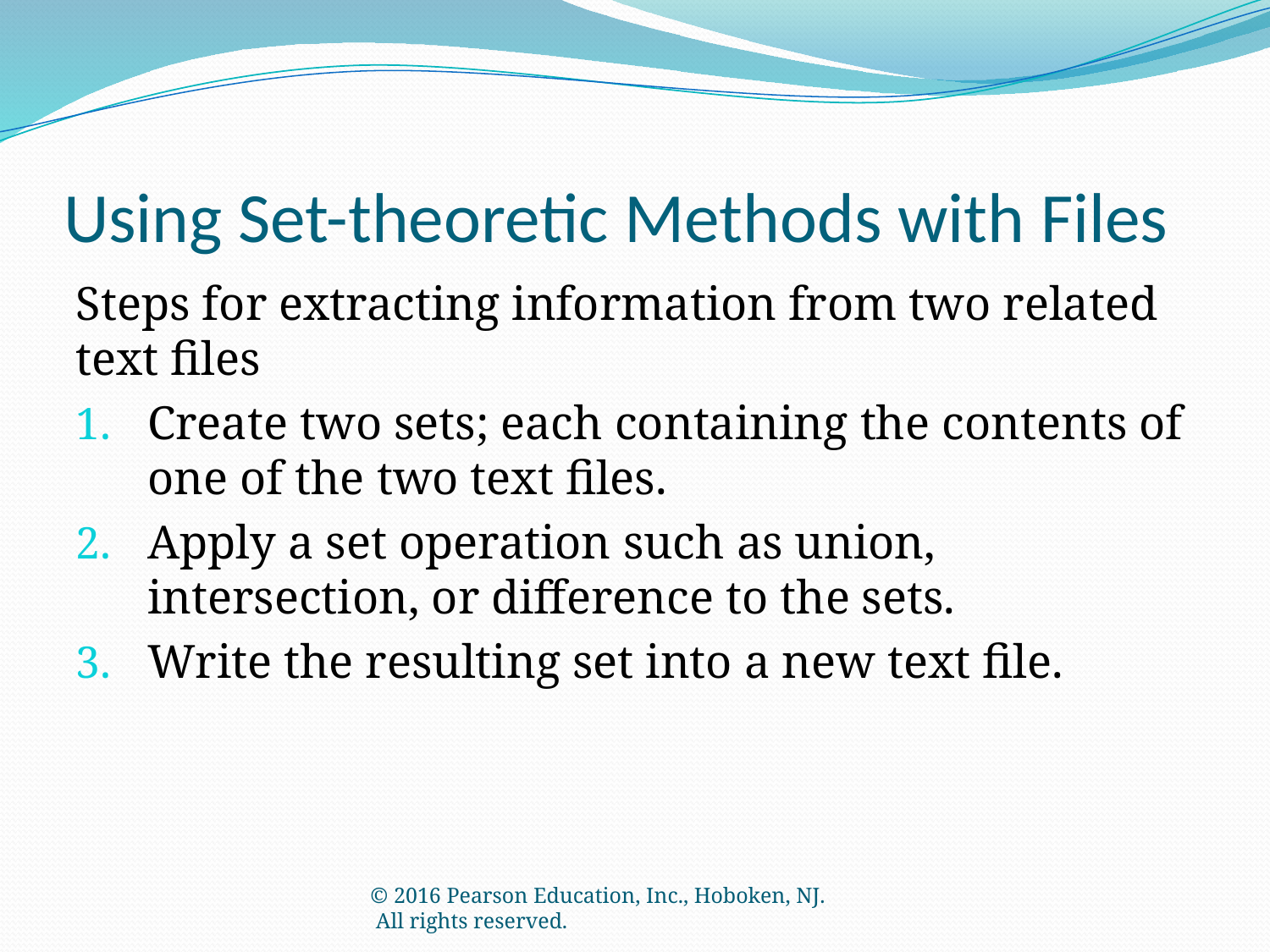

# Using Set-theoretic Methods with Files
Steps for extracting information from two related text files
Create two sets; each containing the contents of one of the two text files.
Apply a set operation such as union, intersection, or difference to the sets.
Write the resulting set into a new text file.

© 2016 Pearson Education, Inc., Hoboken, NJ.  All rights reserved.